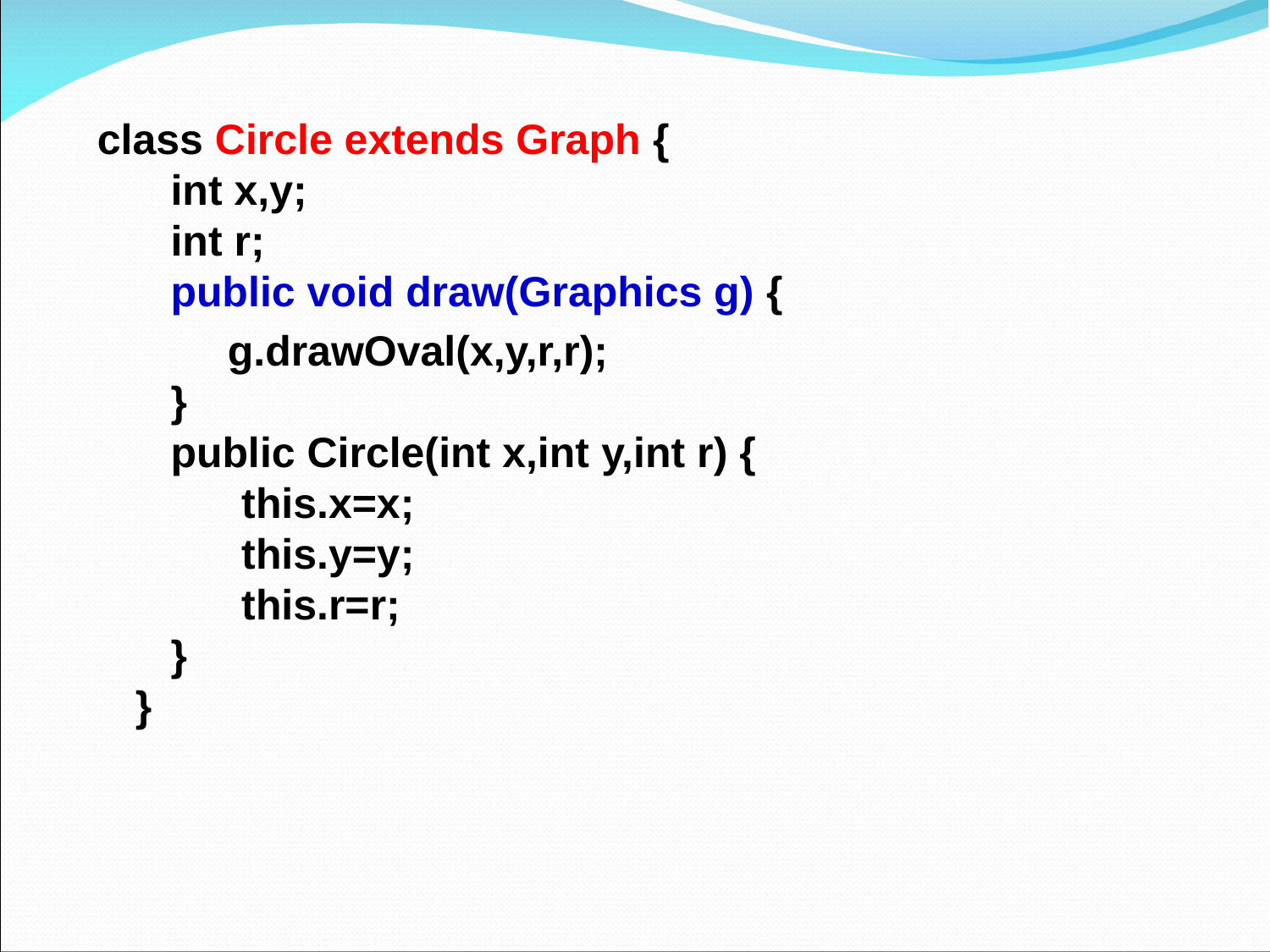

class Circle extends Graph {
   int x,y;
   int r;
   public void draw(Graphics g) {
           g.drawOval(x,y,r,r);
   }
   public Circle(int x,int y,int r) {
         this.x=x;
         this.y=y;
         this.r=r; 
   }
}